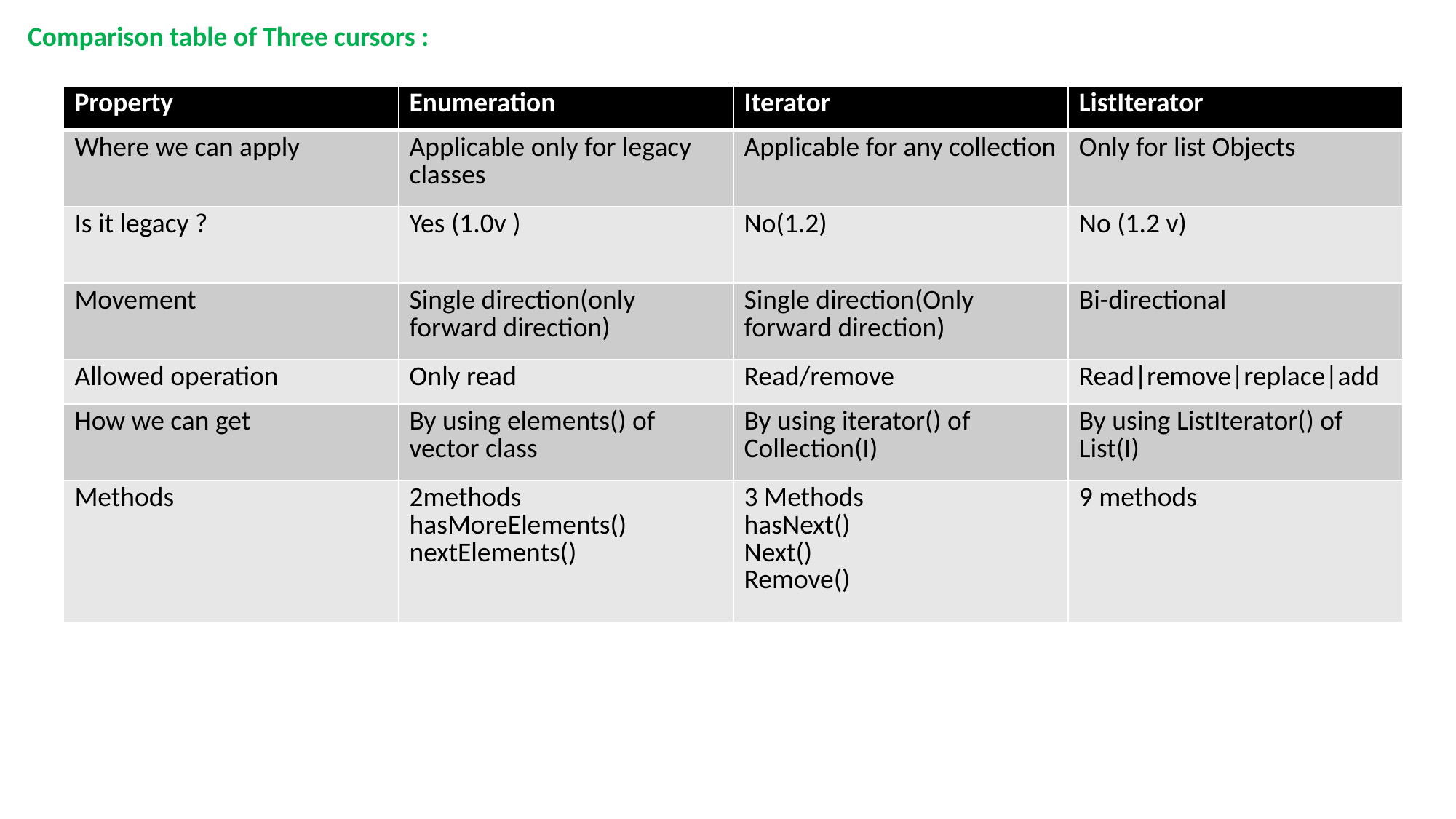

Comparison table of Three cursors :

| Property | Enumeration | Iterator | ListIterator |
| --- | --- | --- | --- |
| Where we can apply | Applicable only for legacy classes | Applicable for any collection | Only for list Objects |
| Is it legacy ? | Yes (1.0v ) | No(1.2) | No (1.2 v) |
| Movement | Single direction(only forward direction) | Single direction(Only forward direction) | Bi-directional |
| Allowed operation | Only read | Read/remove | Read|remove|replace|add |
| How we can get | By using elements() of vector class | By using iterator() of Collection(I) | By using ListIterator() of List(I) |
| Methods | 2methods hasMoreElements() nextElements() | 3 Methods hasNext() Next() Remove() | 9 methods |
|  |  |  |
| --- | --- | --- |
|  |  |  |
|  |  |  |
|  |  |  |
|  |  |  |
|  |  |  |